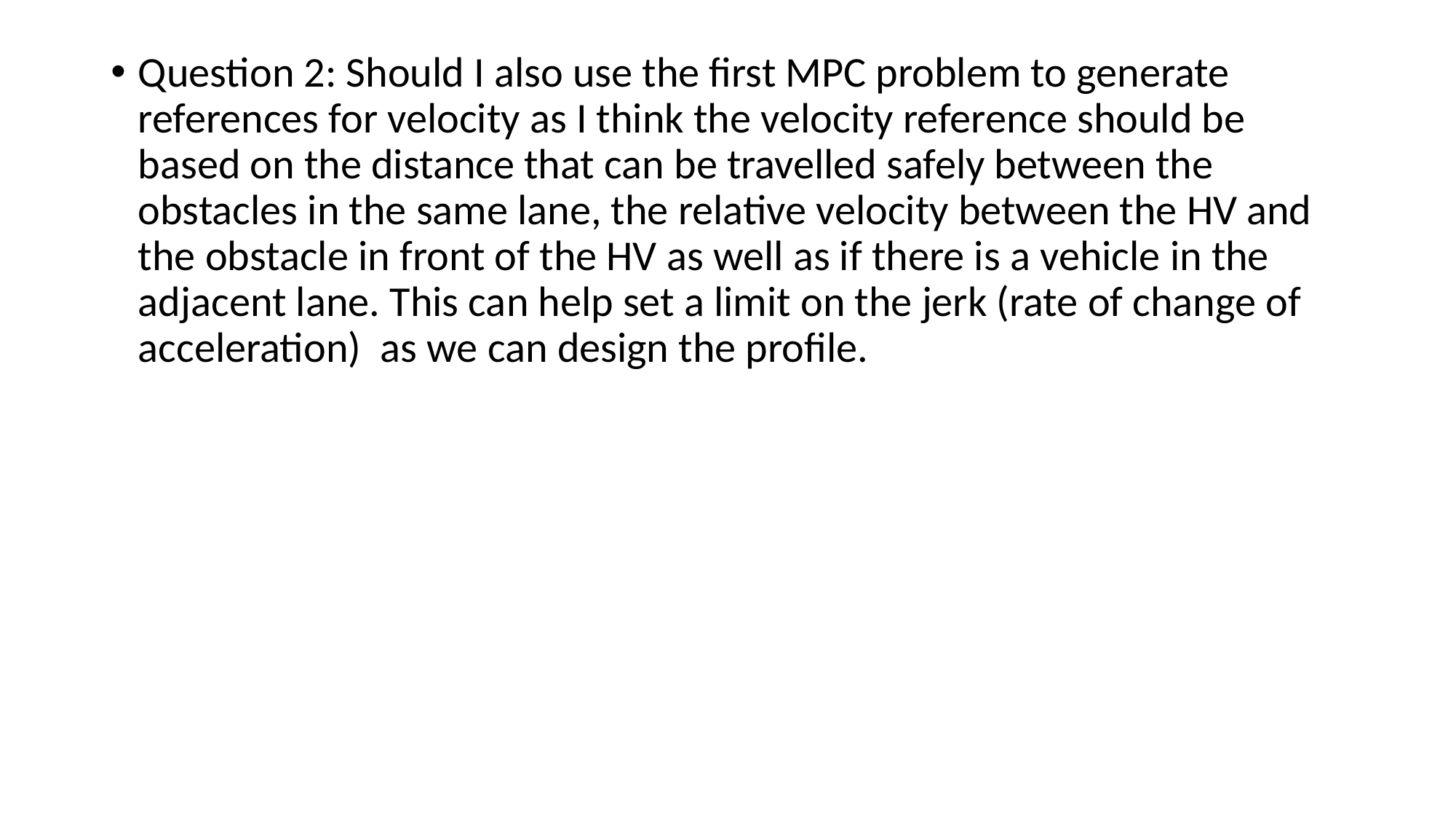

Question 2: Should I also use the first MPC problem to generate references for velocity as I think the velocity reference should be based on the distance that can be travelled safely between the obstacles in the same lane, the relative velocity between the HV and the obstacle in front of the HV as well as if there is a vehicle in the adjacent lane. This can help set a limit on the jerk (rate of change of acceleration)  as we can design the profile.